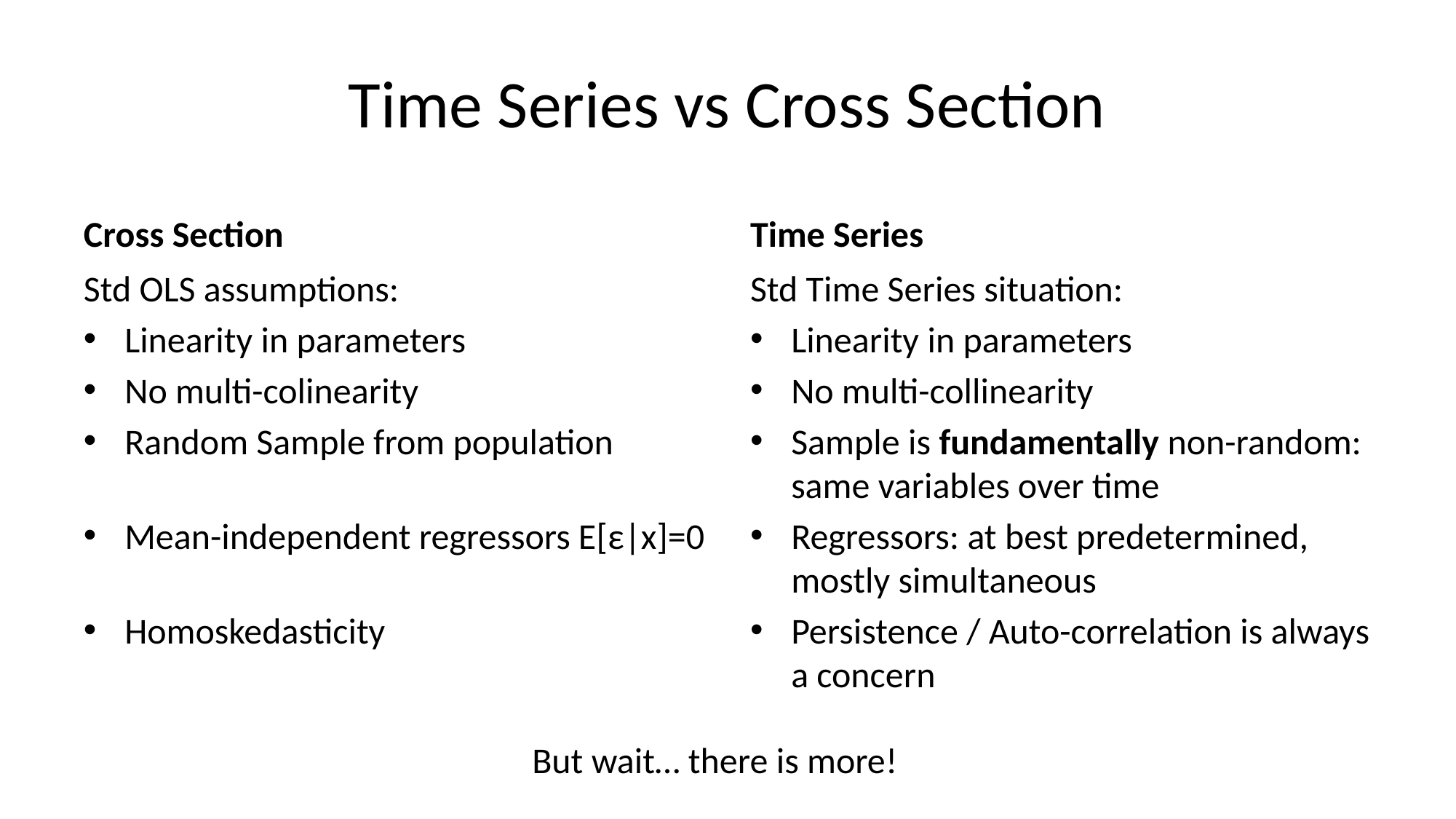

# Time Series vs Cross Section
Cross Section
Time Series
Std OLS assumptions:
Linearity in parameters
No multi-colinearity
Random Sample from population
Mean-independent regressors E[ε|x]=0
Homoskedasticity

Std Time Series situation:
Linearity in parameters
No multi-collinearity
Sample is fundamentally non-random:
same variables over time
Regressors: at best predetermined, mostly simultaneous
Persistence / Auto-correlation is always a concern
But wait… there is more!